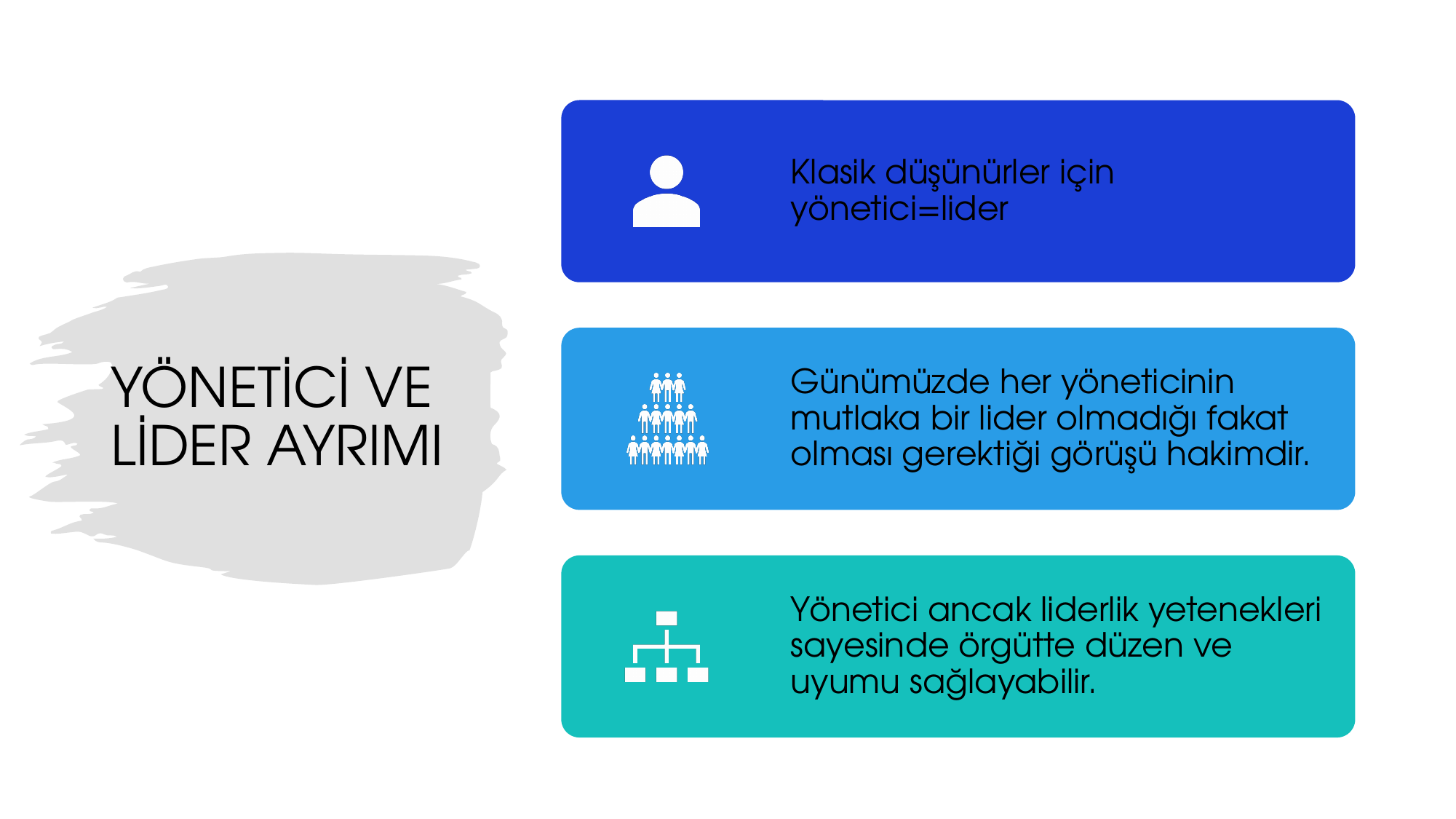

Klasik düşünürler için yönetici=lider
Günümüzde her yöneticinin mutlaka bir lider olmadığı fakat olması gerektiği görüşü hakimdir.
Yönetici ancak liderlik yetenekleri sayesinde örgütte düzen ve uyumu sağlayabilir.
# YÖNETİCİ VE LİDER AYRIMI